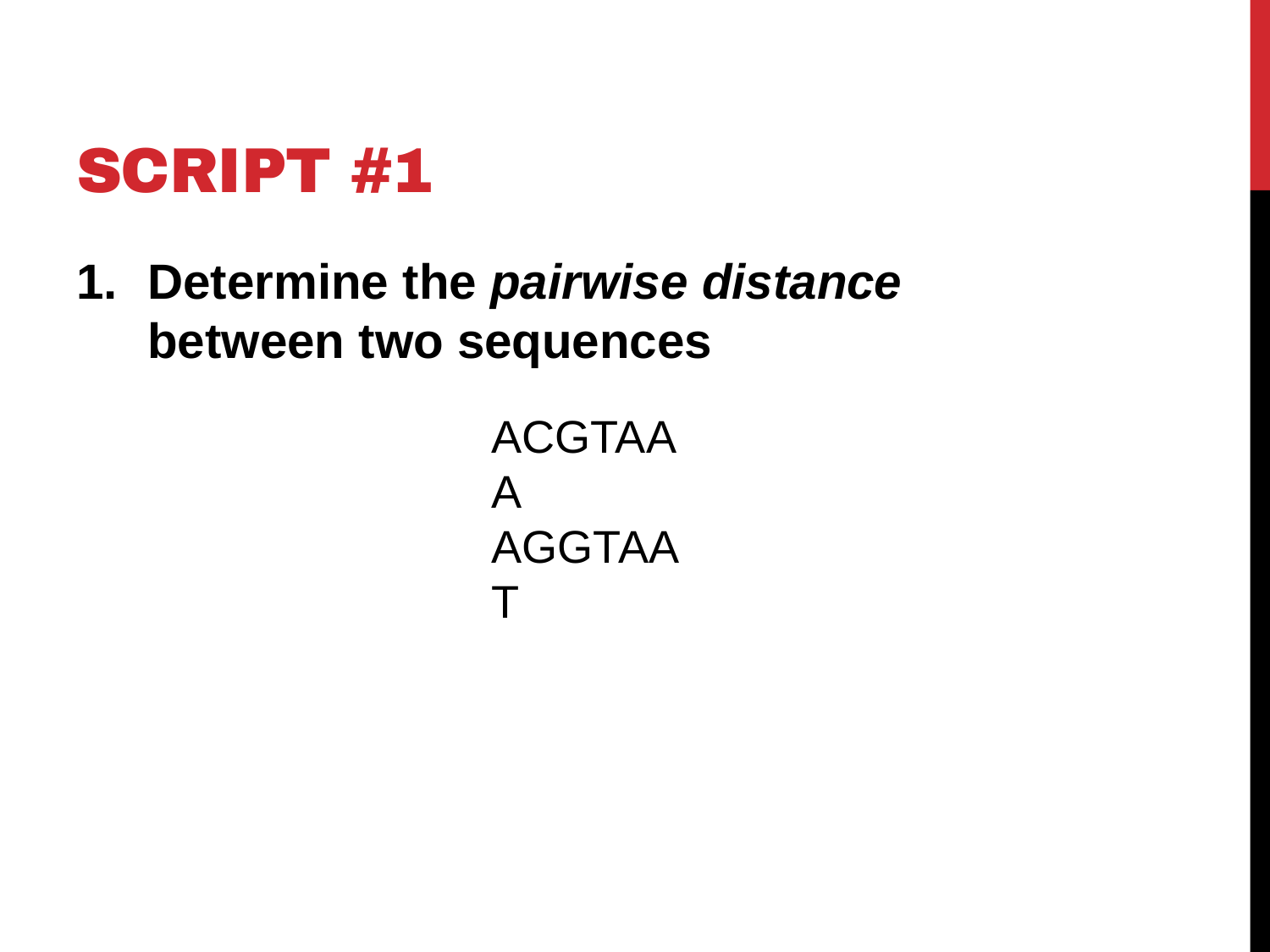

# Script #1
Determine the pairwise distance between two sequences
ACGTAAA
AGGTAAT